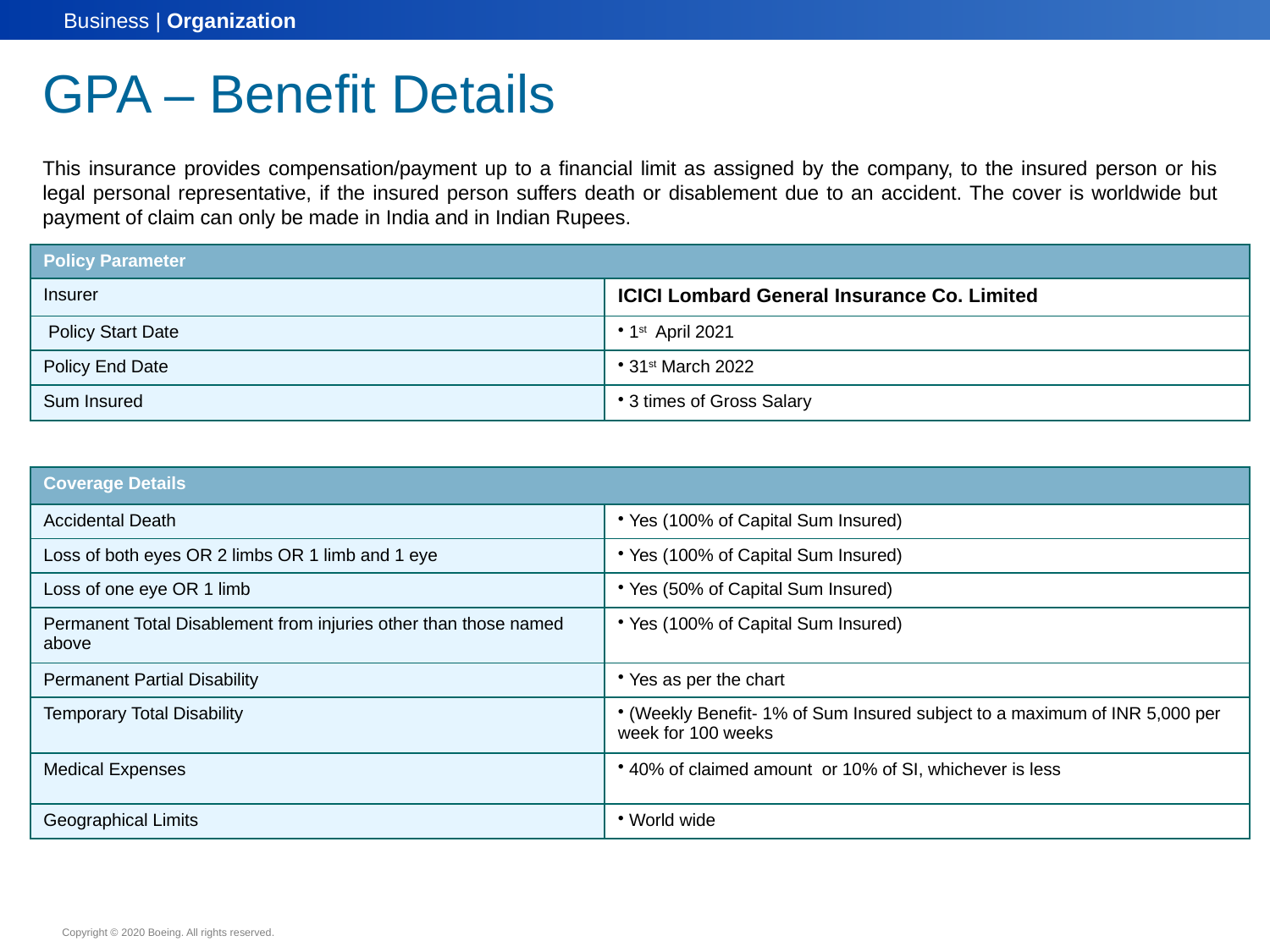

GPA – Benefit Details
This insurance provides compensation/payment up to a financial limit as assigned by the company, to the insured person or his legal personal representative, if the insured person suffers death or disablement due to an accident. The cover is worldwide but payment of claim can only be made in India and in Indian Rupees.
| Policy Parameter |  |
| --- | --- |
| Insurer | ICICI Lombard General Insurance Co. Limited |
| Policy Start Date | 1st April 2021 |
| Policy End Date | 31st March 2022 |
| Sum Insured | 3 times of Gross Salary |
| Coverage Details |  |
| --- | --- |
| Accidental Death | Yes (100% of Capital Sum Insured) |
| Loss of both eyes OR 2 limbs OR 1 limb and 1 eye | Yes (100% of Capital Sum Insured) |
| Loss of one eye OR 1 limb | Yes (50% of Capital Sum Insured) |
| Permanent Total Disablement from injuries other than those named above | Yes (100% of Capital Sum Insured) |
| Permanent Partial Disability | Yes as per the chart |
| Temporary Total Disability | (Weekly Benefit- 1% of Sum Insured subject to a maximum of INR 5,000 per week for 100 weeks |
| Medical Expenses | 40% of claimed amount or 10% of SI, whichever is less |
| Geographical Limits | World wide |